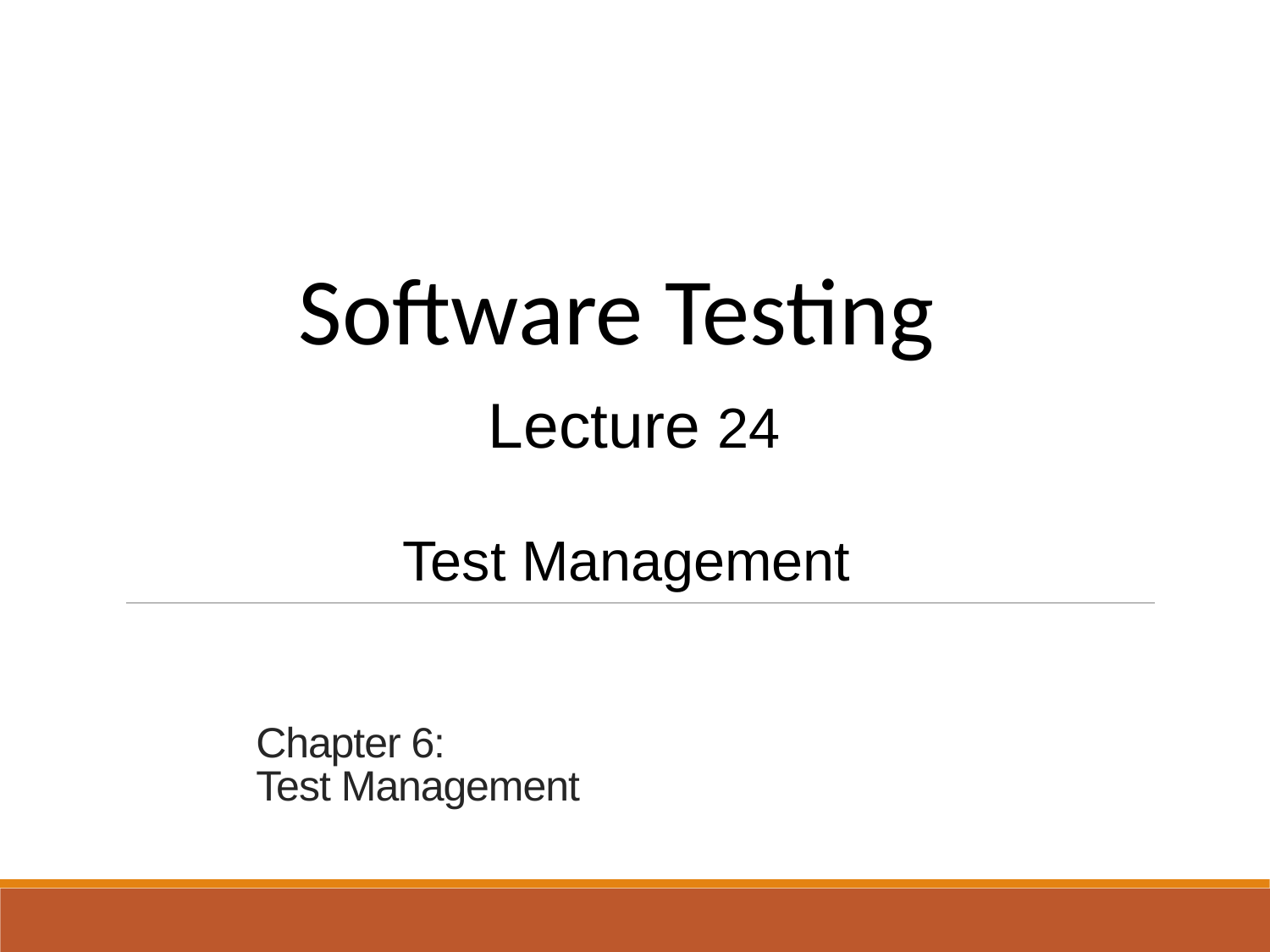

Software Testing
         Lecture 24

        Test Management
# Chapter 6: Test Management